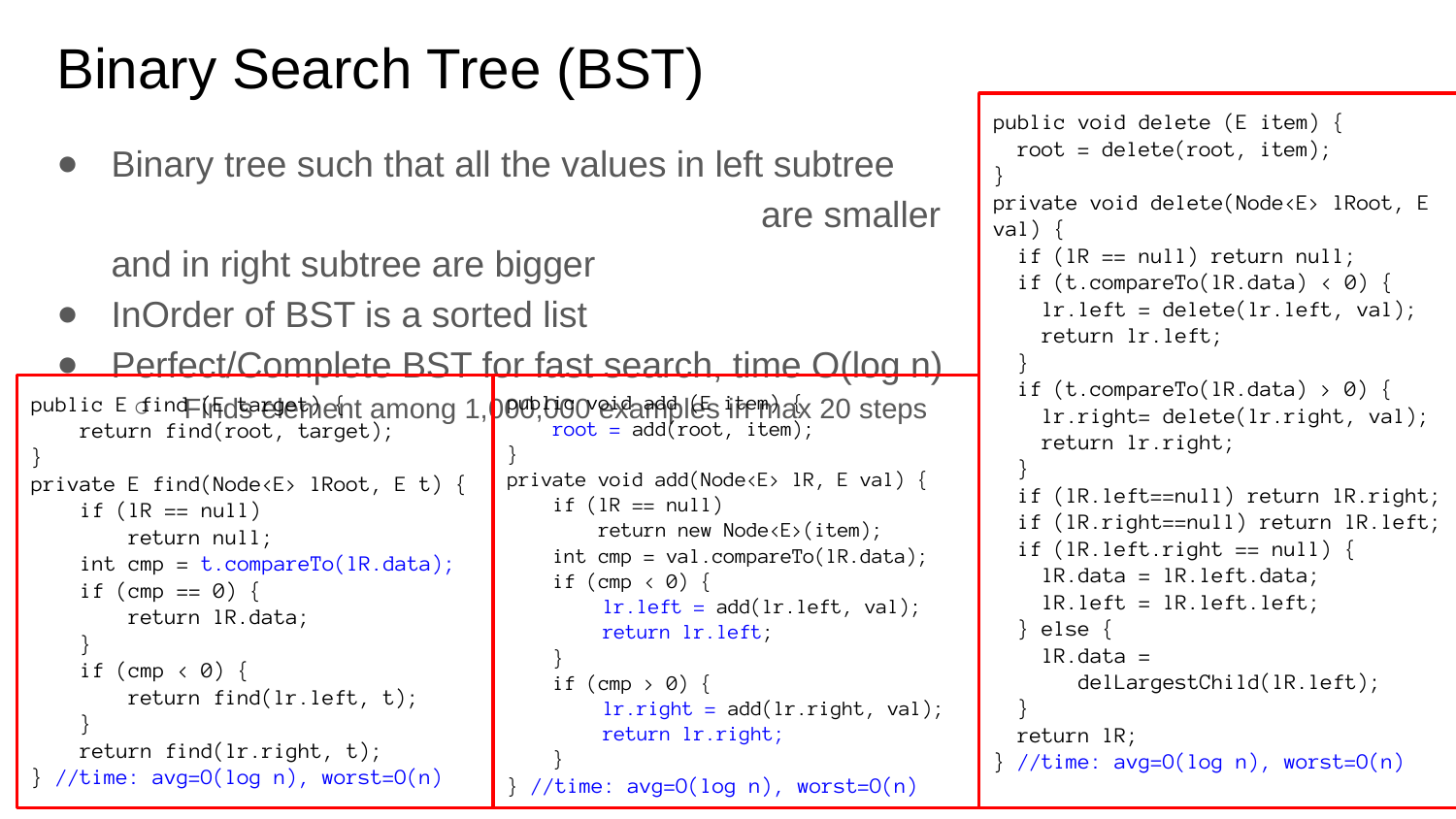

# Binary Search Tree (BST)
public void delete (E item) {
  root = delete(root, item);
}
private void delete(Node<E> lRoot, E val) {
  if (lR == null) return null;
  if (t.compareTo(lR.data) < 0) {
    lr.left = delete(lr.left, val);
    return lr.left;
  }
  if (t.compareTo(lR.data) > 0) {
    lr.right= delete(lr.right, val);
    return lr.right;
  }
  if (lR.left==null) return lR.right;
  if (lR.right==null) return lR.left;
  if (lR.left.right == null) {
    lR.data = lR.left.data;
    lR.left = lR.left.left;
  } else {
    lR.data =
       delLargestChild(lR.left);
  }
  return lR;
} //time: avg=O(log n), worst=O(n)
Binary tree such that all the values in left subtree                                                                      are smaller and in right subtree are bigger
InOrder of BST is a sorted list
Perfect/Complete BST for fast search, time O(log n)
Finds element among 1,000,000 examples in max 20 steps

public void add (E item) {
    root = add(root, item);
}
private void add(Node<E> lR, E val) {
    if (lR == null)
        return new Node<E>(item);
    int cmp = val.compareTo(lR.data);
    if (cmp < 0) {
  lr.left = add(lr.left, val);
  return lr.left;
    }
    if (cmp > 0) {
  lr.right = add(lr.right, val);
  return lr.right;
    }
} //time: avg=O(log n), worst=O(n)
public E find (E target) {
    return find(root, target);
}
private E find(Node<E> lRoot, E t) {
    if (lR == null)
        return null;
    int cmp = t.compareTo(lR.data);
    if (cmp == 0) {
  return lR.data;
    }
    if (cmp < 0) {
  return find(lr.left, t);
    }
    return find(lr.right, t);
} //time: avg=O(log n), worst=O(n)